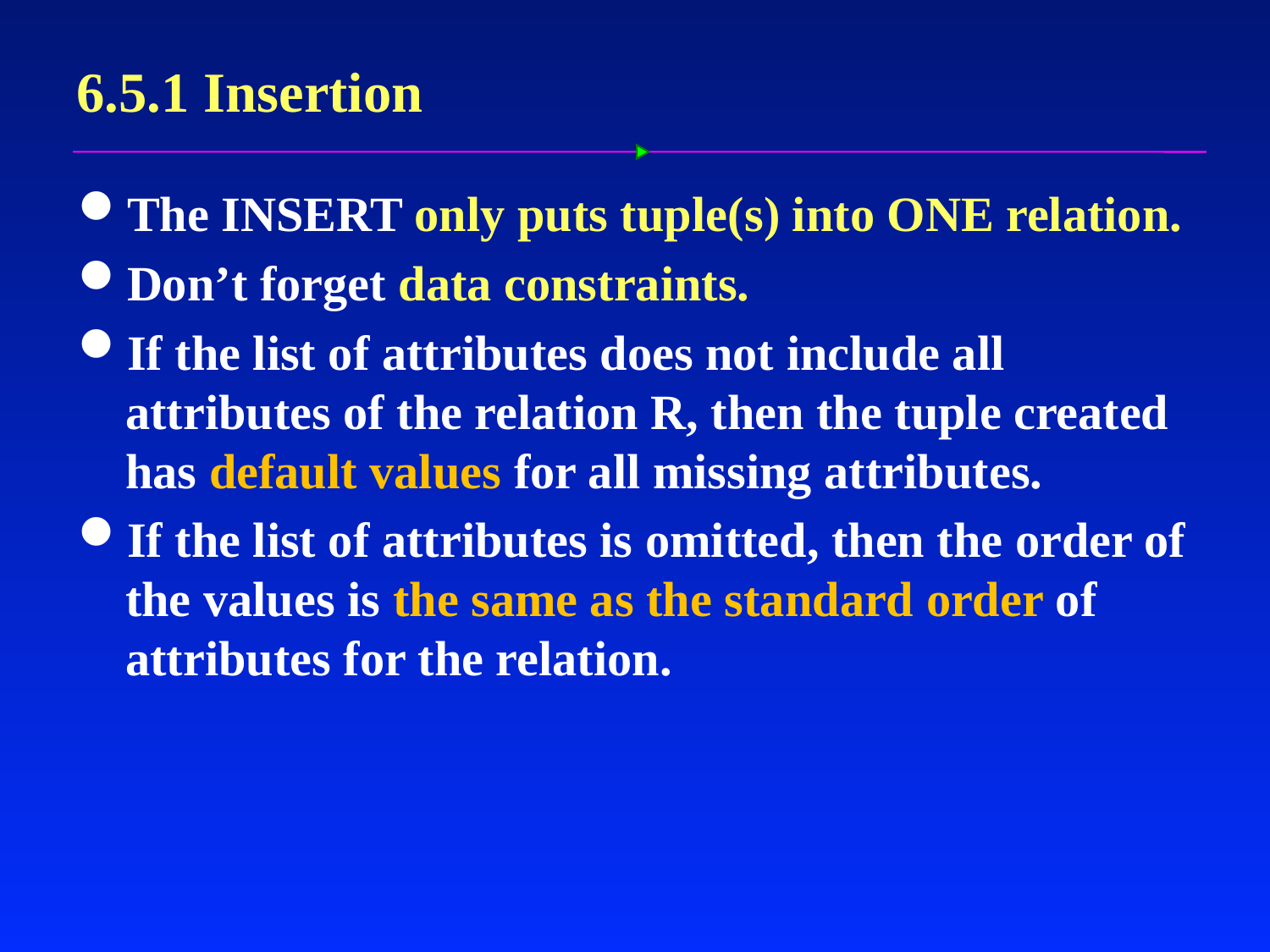

# 6.5.1 Insertion

The INSERT only puts tuple(s) into ONE relation.
Don’t forget data constraints.
If the list of attributes does not include all attributes of the relation R, then the tuple created has default values for all missing attributes.
If the list of attributes is omitted, then the order of the values is the same as the standard order of attributes for the relation.